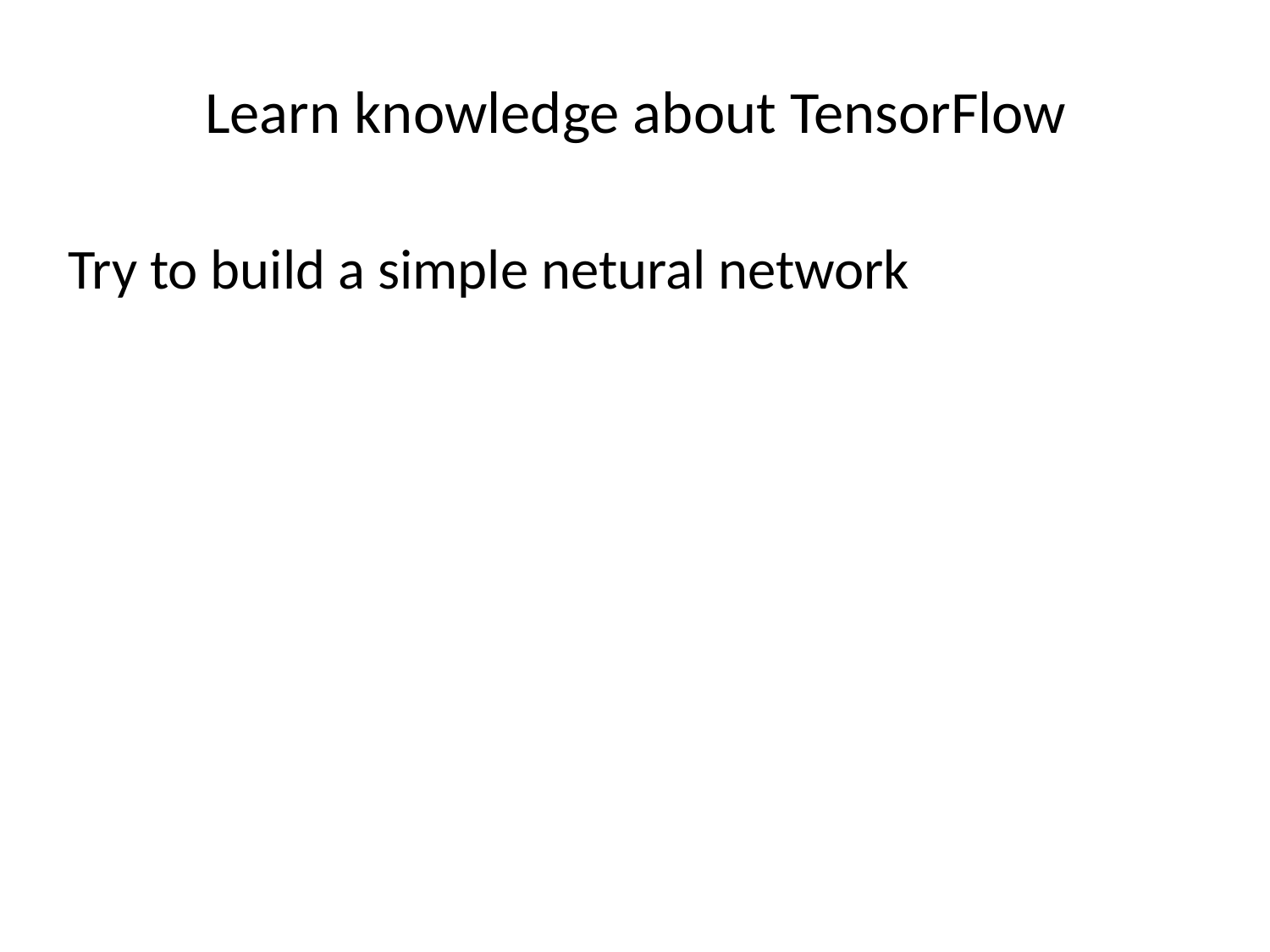

# Learn knowledge about TensorFlow
Try to build a simple netural network